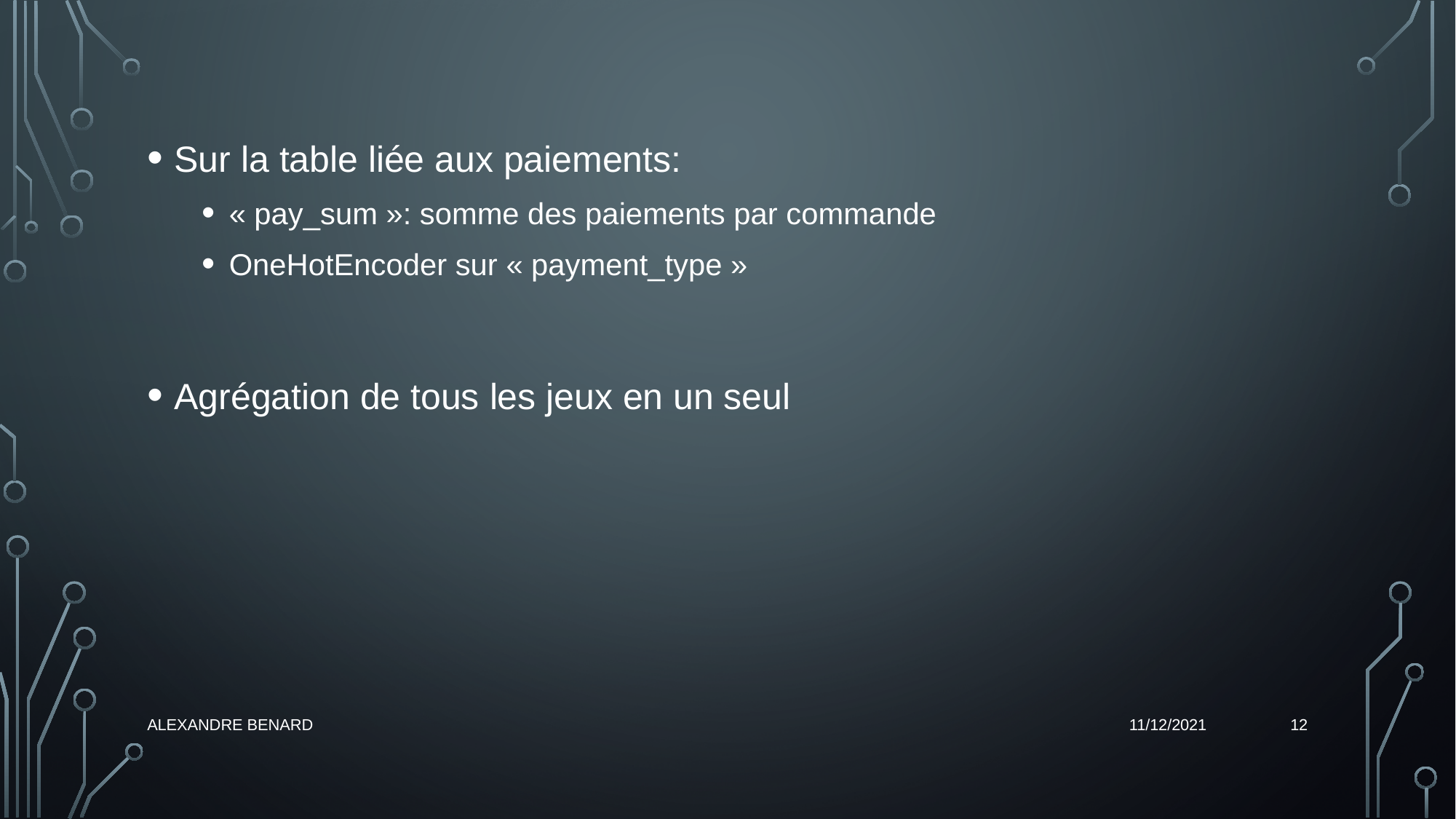

#
Sur la table liée aux paiements:
« pay_sum »: somme des paiements par commande
OneHotEncoder sur « payment_type »

Agrégation de tous les jeux en un seul
12
Alexandre BENARD
11/12/2021